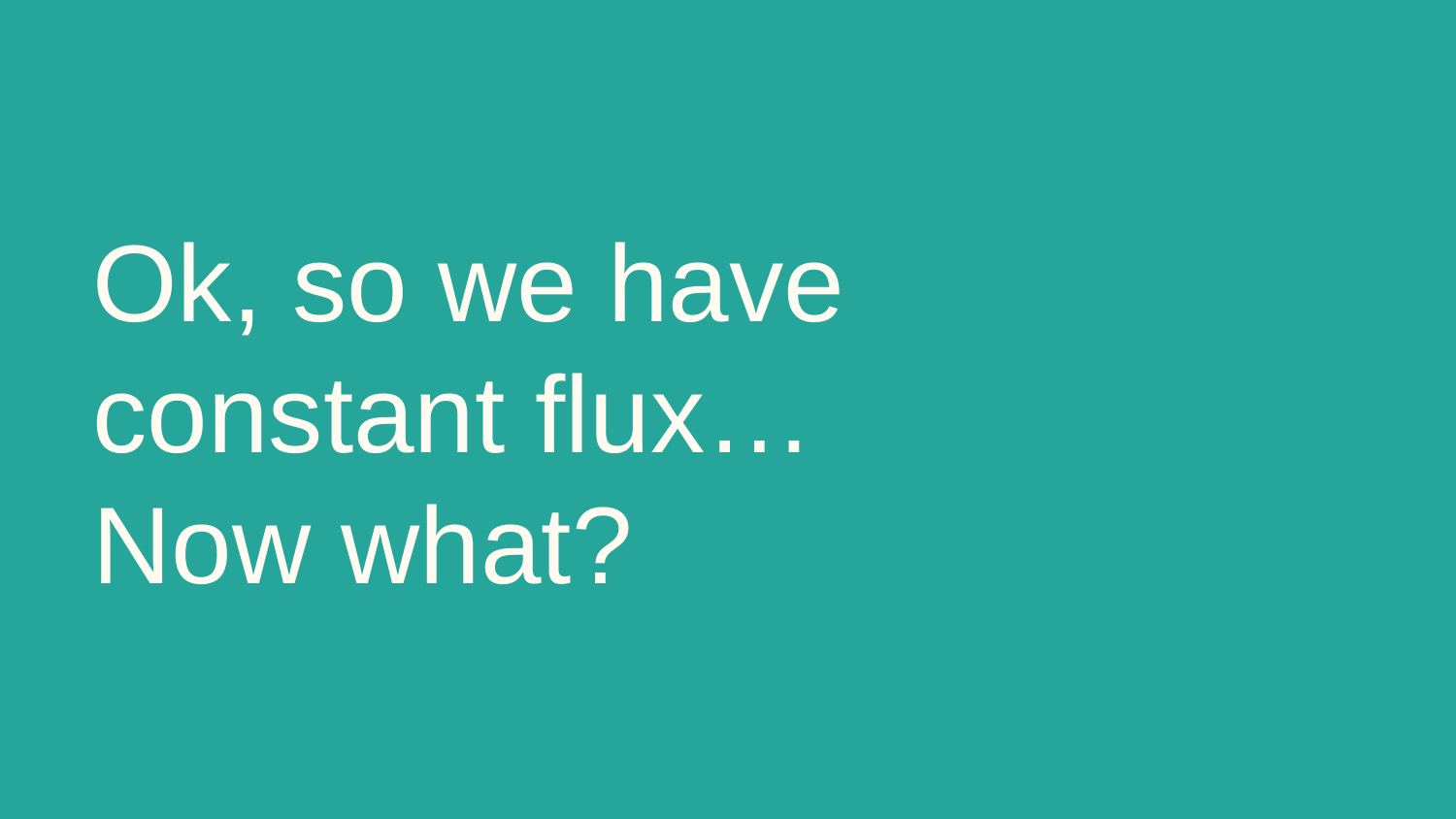

# Ok, so we have constant flux…
Now what?